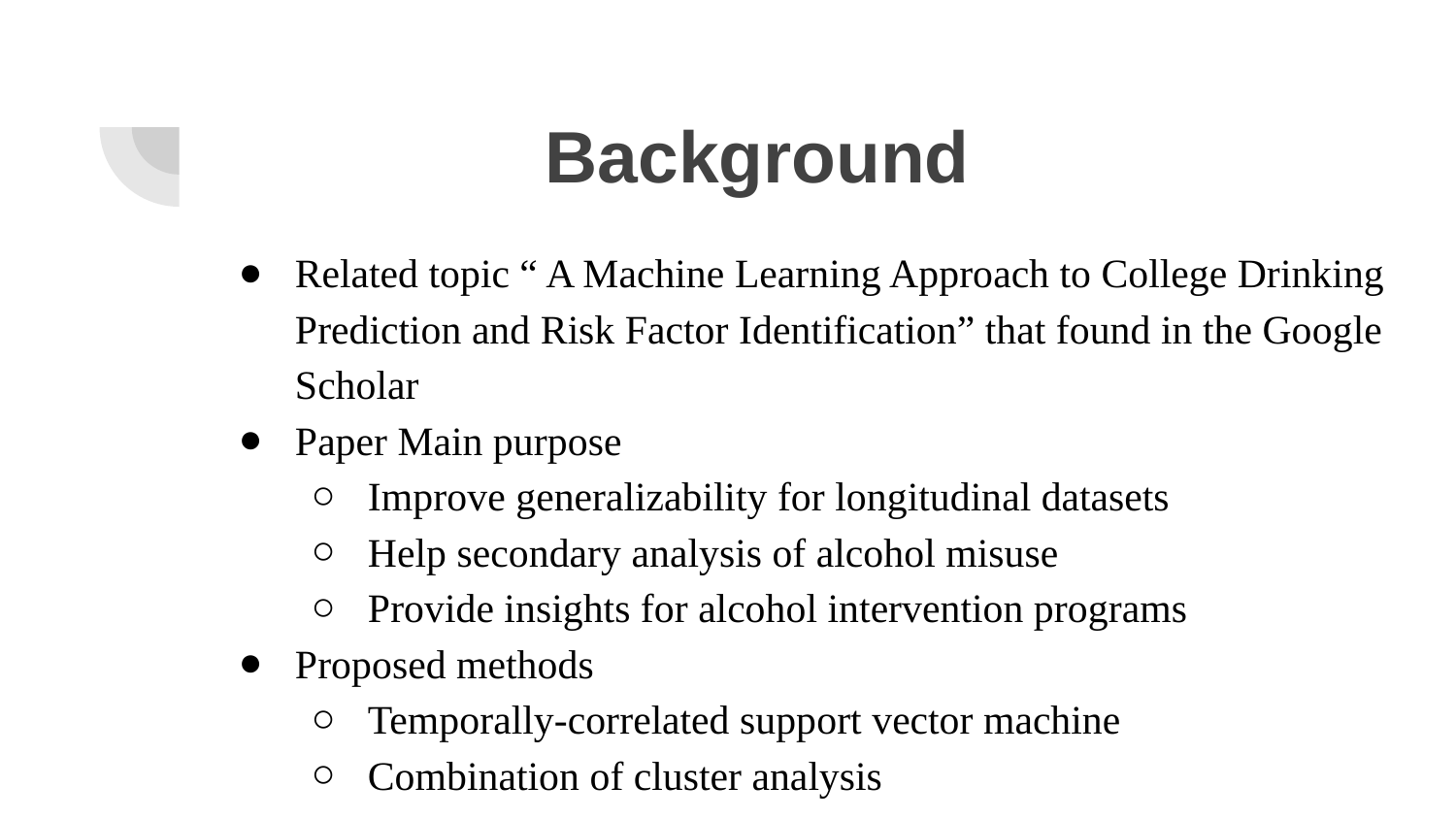

# Background
Related topic “ A Machine Learning Approach to College Drinking Prediction and Risk Factor Identification” that found in the Google Scholar
Paper Main purpose
Improve generalizability for longitudinal datasets
Help secondary analysis of alcohol misuse
Provide insights for alcohol intervention programs
Proposed methods
Temporally-correlated support vector machine
Combination of cluster analysis